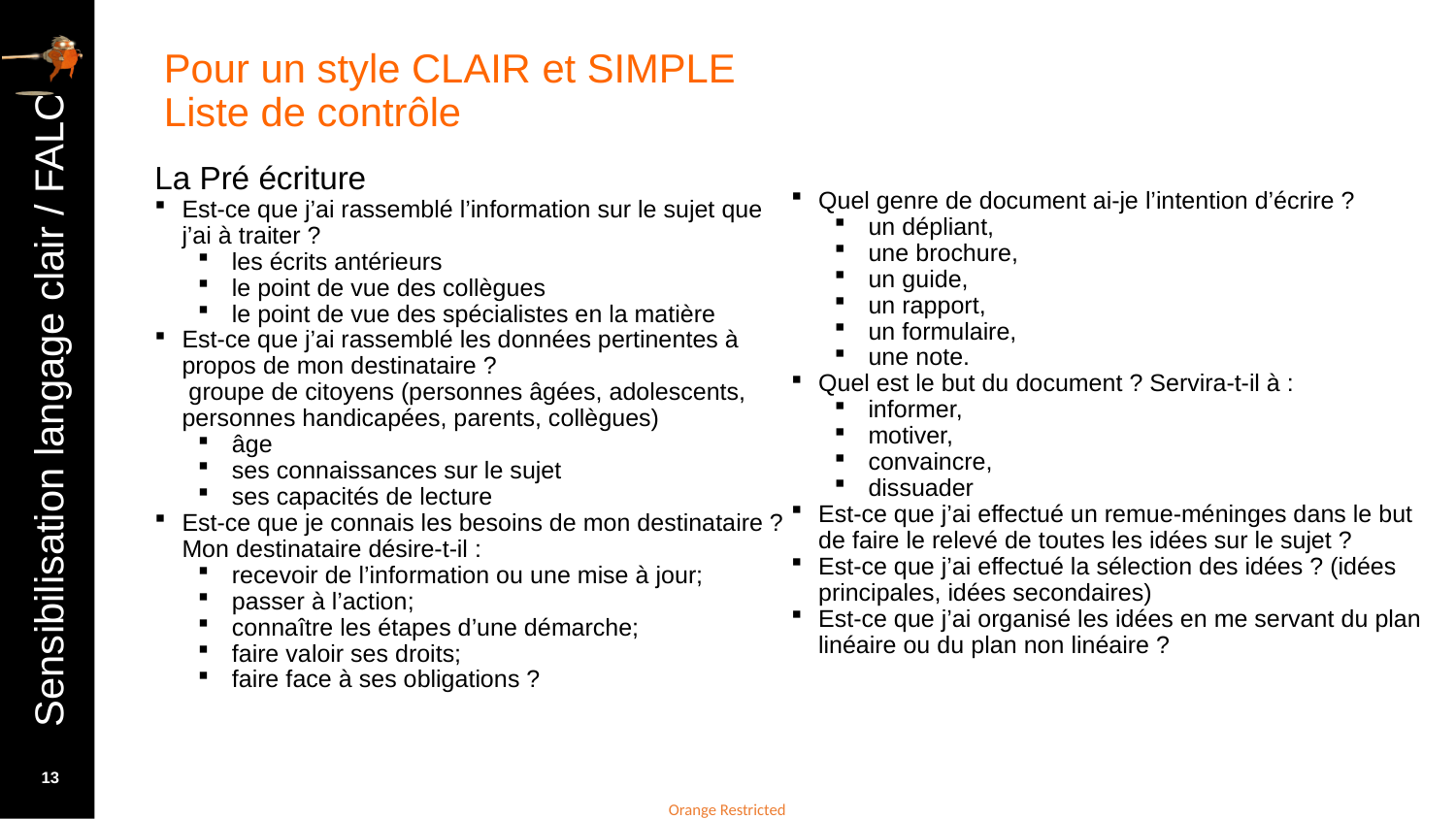

# Pour un style CLAIR et SIMPLE Liste de contrôle
La Pré écriture
Est-ce que j’ai rassemblé l’information sur le sujet que j’ai à traiter ?
 les écrits antérieurs
 le point de vue des collègues
 le point de vue des spécialistes en la matière
Est-ce que j’ai rassemblé les données pertinentes à propos de mon destinataire ?
 groupe de citoyens (personnes âgées, adolescents, personnes handicapées, parents, collègues)
 âge
 ses connaissances sur le sujet
 ses capacités de lecture
Est-ce que je connais les besoins de mon destinataire ? Mon destinataire désire-t-il :
 recevoir de l’information ou une mise à jour;
 passer à l’action;
 connaître les étapes d’une démarche;
 faire valoir ses droits;
 faire face à ses obligations ?

Quel genre de document ai-je l’intention d’écrire ?
 un dépliant,
 une brochure,
 un guide,
 un rapport,
 un formulaire,
 une note.
Quel est le but du document ? Servira-t-il à :
 informer,
 motiver,
 convaincre,
 dissuader
Est-ce que j’ai effectué un remue-méninges dans le but de faire le relevé de toutes les idées sur le sujet ?
Est-ce que j’ai effectué la sélection des idées ? (idées
principales, idées secondaires)
Est-ce que j’ai organisé les idées en me servant du plan linéaire ou du plan non linéaire ?